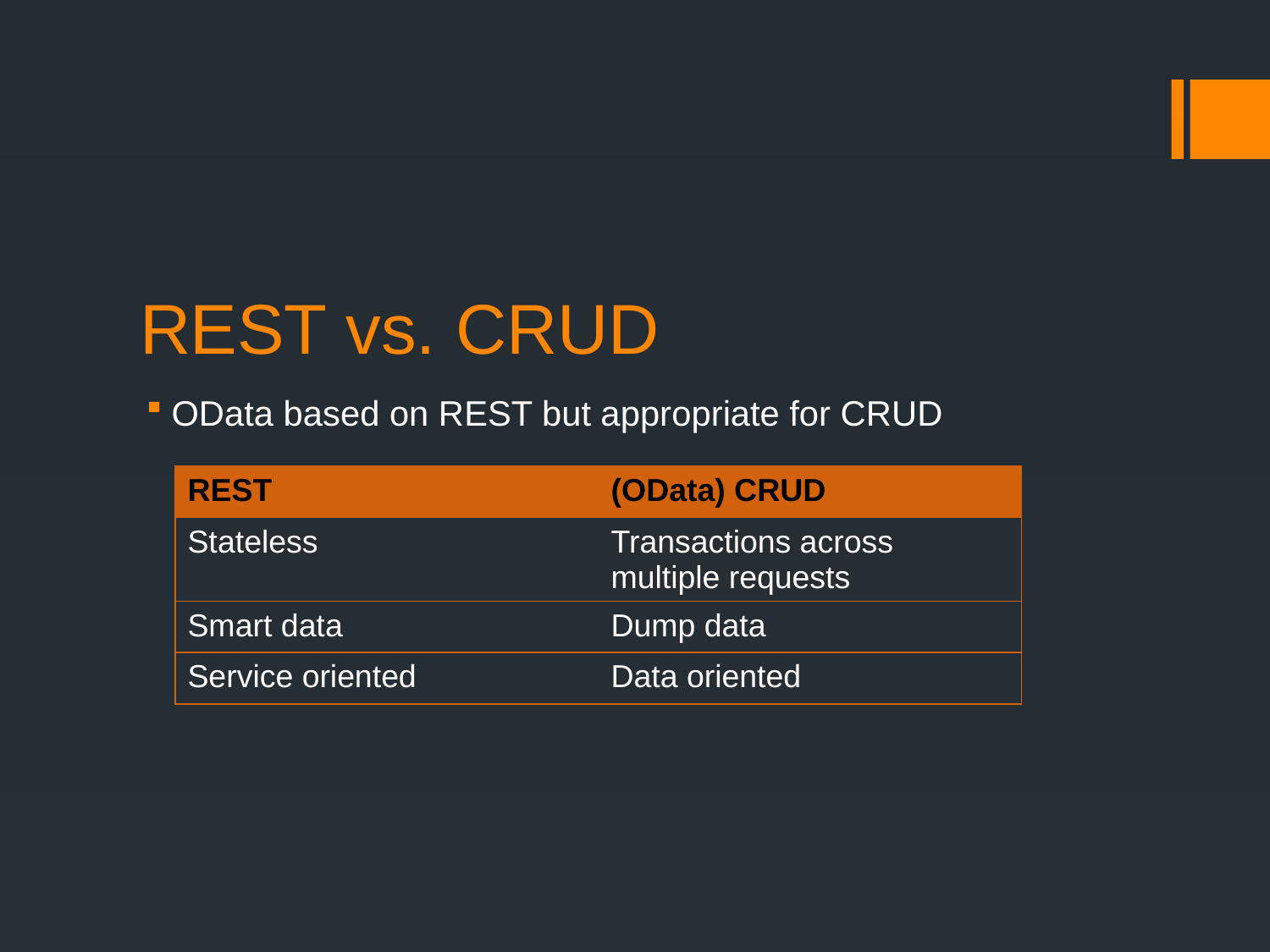

# REST vs. CRUD
OData based on REST but appropriate for CRUD

| REST | (OData) CRUD |
| --- | --- |
| Stateless | Transactions across multiple requests |
| Smart data | Dump data |
| Service oriented | Data oriented |